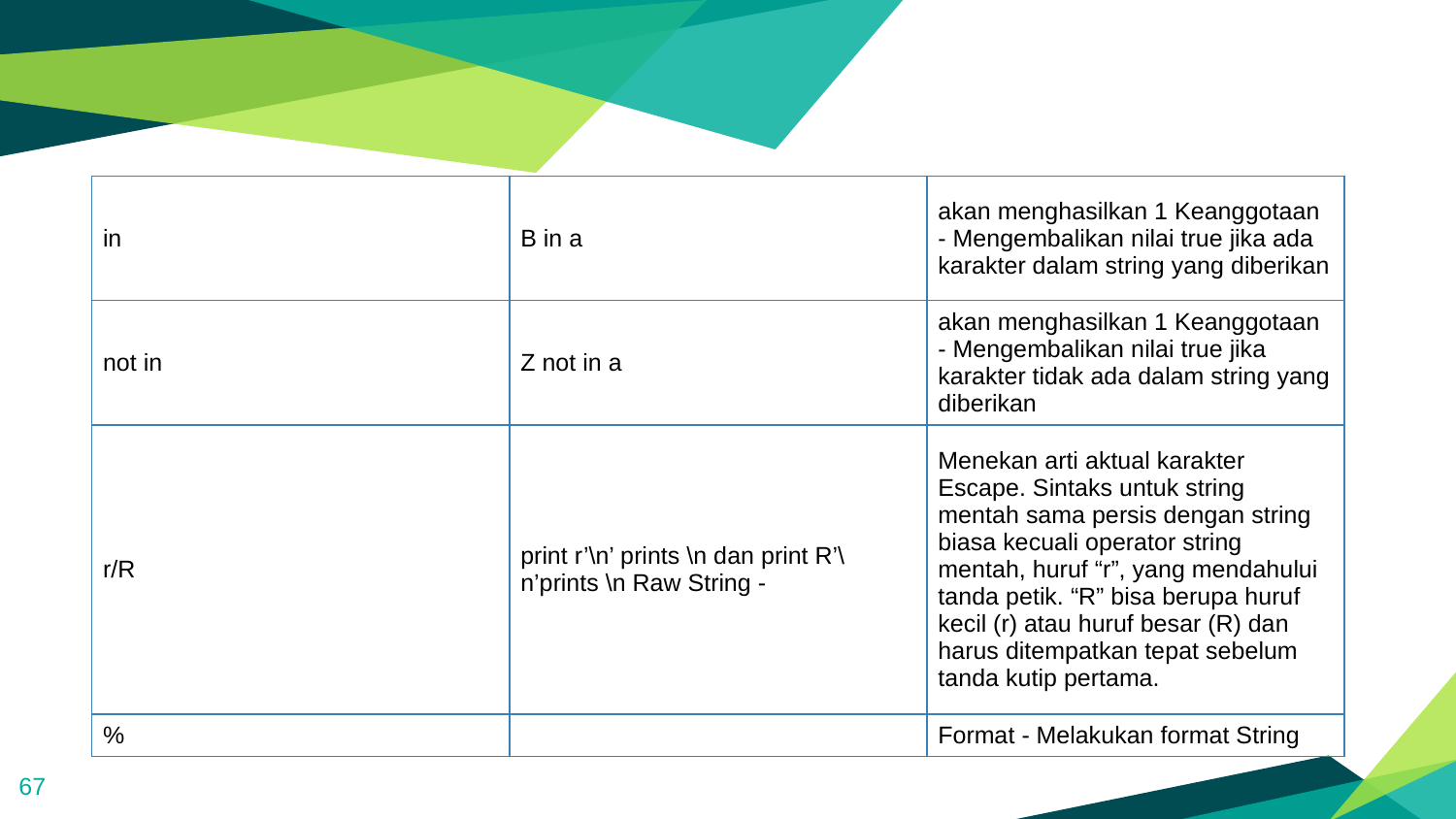

| in | B in a | akan menghasilkan 1 Keanggotaan - Mengembalikan nilai true jika ada karakter dalam string yang diberikan |
| --- | --- | --- |
| not in | Z not in a | akan menghasilkan 1 Keanggotaan - Mengembalikan nilai true jika karakter tidak ada dalam string yang diberikan |
| r/R | print r’\n’ prints \n dan print R’\n’prints \n Raw String - | Menekan arti aktual karakter Escape. Sintaks untuk string mentah sama persis dengan string biasa kecuali operator string mentah, huruf “r”, yang mendahului tanda petik. “R” bisa berupa huruf kecil (r) atau huruf besar (R) dan harus ditempatkan tepat sebelum tanda kutip pertama. |
| % |  | Format - Melakukan format String |
67